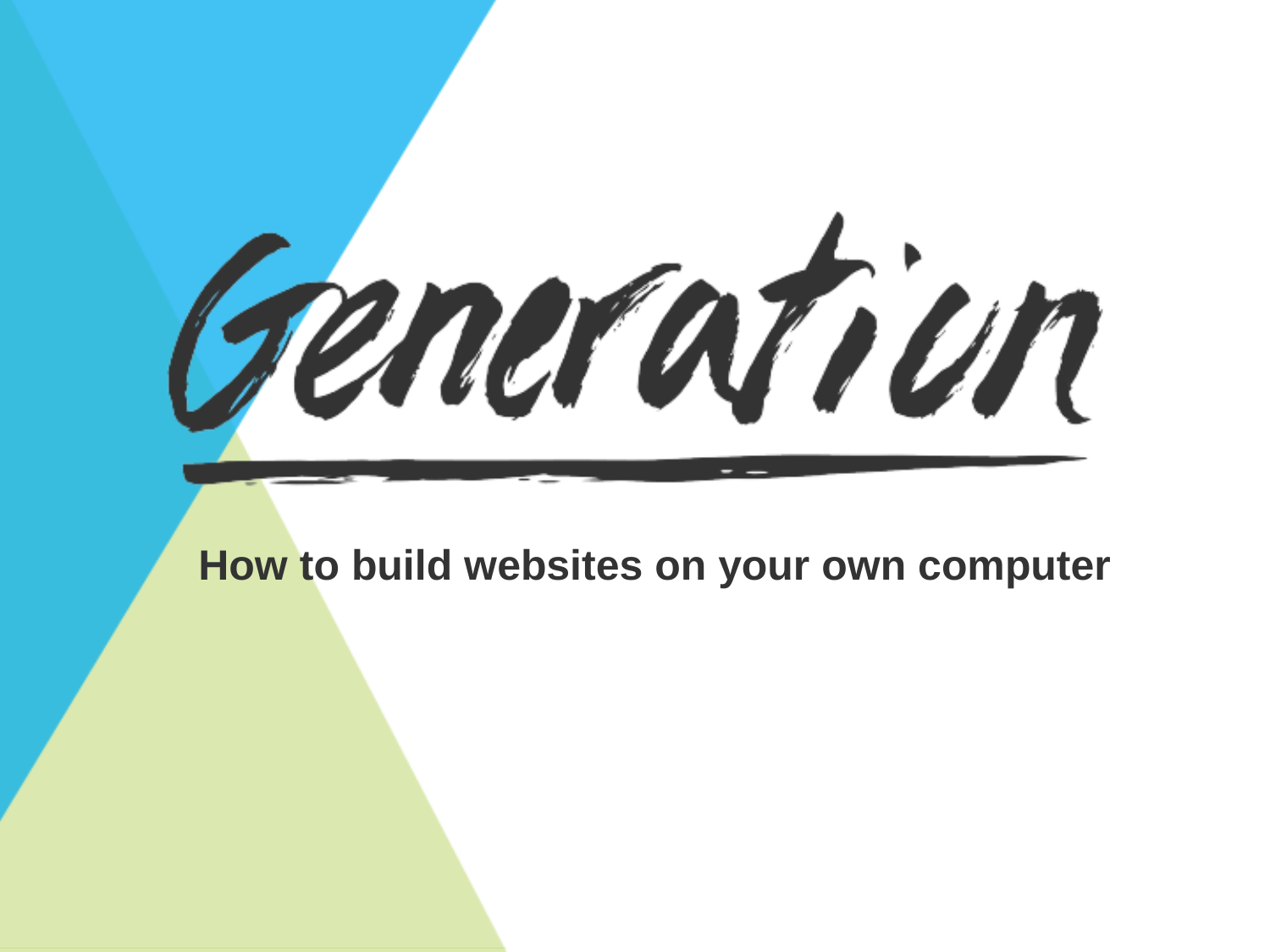

How to build websites on your own computer